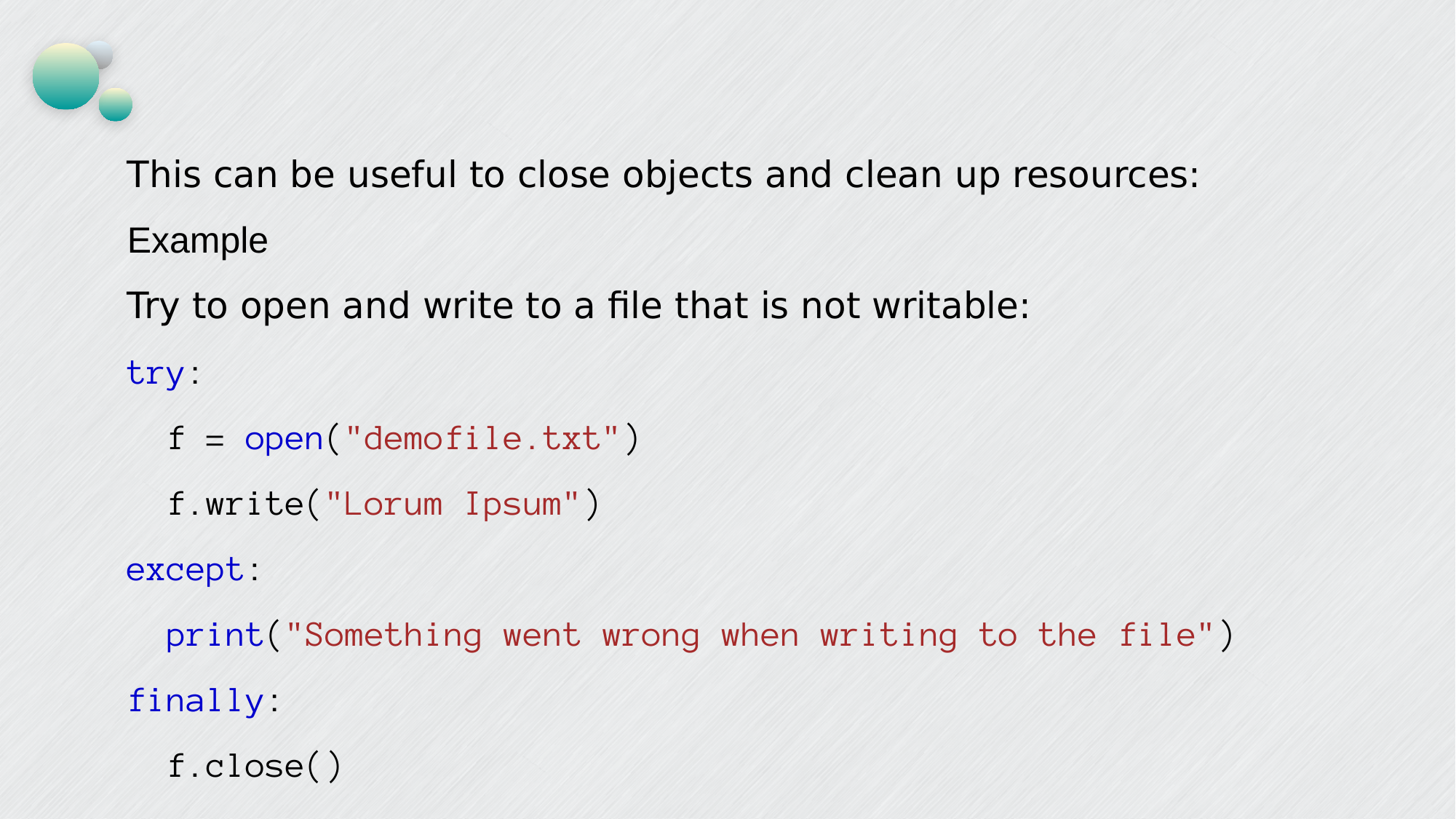

This can be useful to close objects and clean up resources:
Example
Try to open and write to a file that is not writable:
try:
  f = open("demofile.txt")
  f.write("Lorum Ipsum")
except:
  print("Something went wrong when writing to the file")
finally:
  f.close()